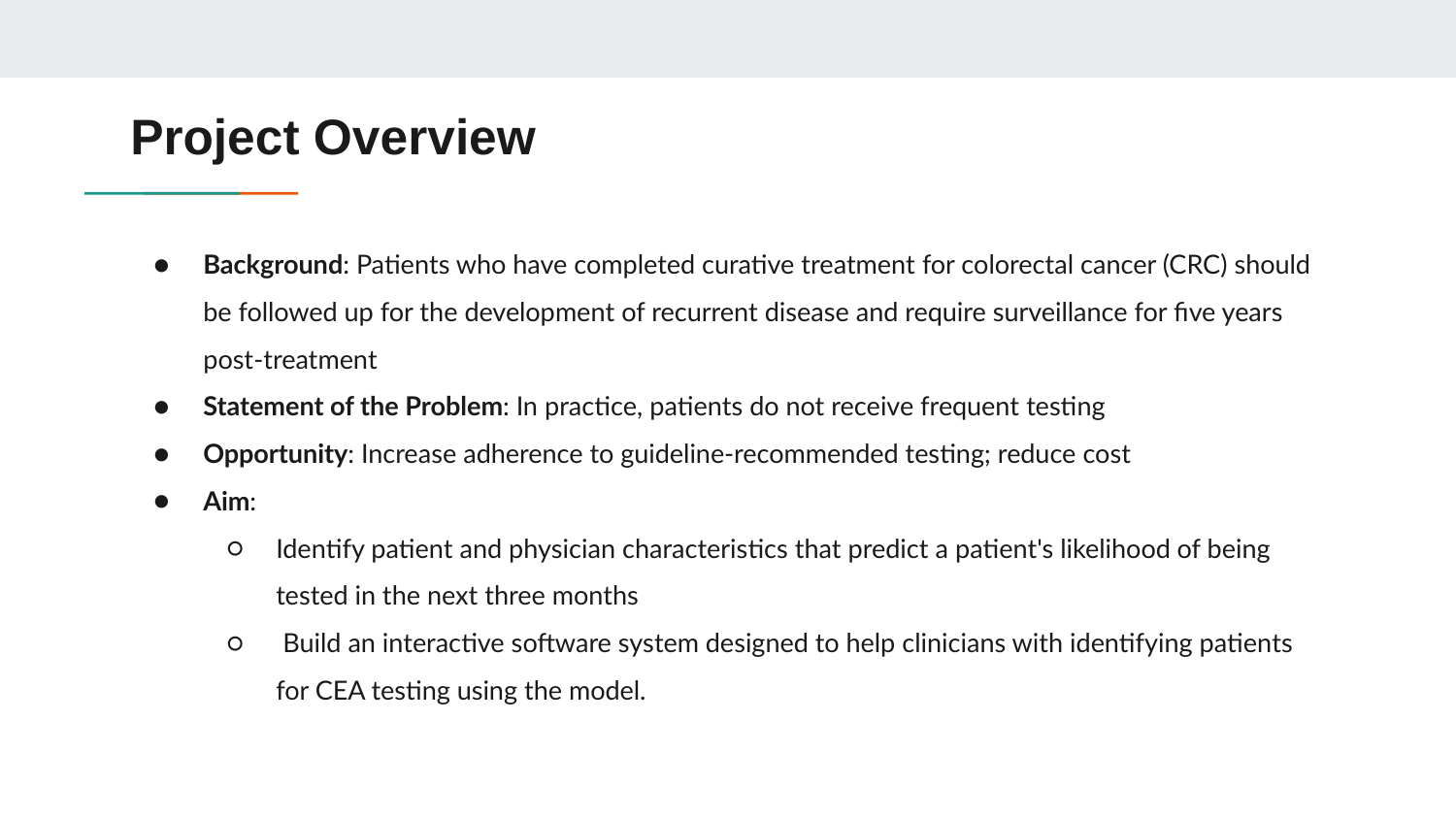

# Project Overview
Background: Patients who have completed curative treatment for colorectal cancer (CRC) should be followed up for the development of recurrent disease and require surveillance for five years post-treatment
Statement of the Problem: In practice, patients do not receive frequent testing
Opportunity: Increase adherence to guideline-recommended testing; reduce cost
Aim:
Identify patient and physician characteristics that predict a patient's likelihood of being tested in the next three months
 Build an interactive software system designed to help clinicians with identifying patients for CEA testing using the model.